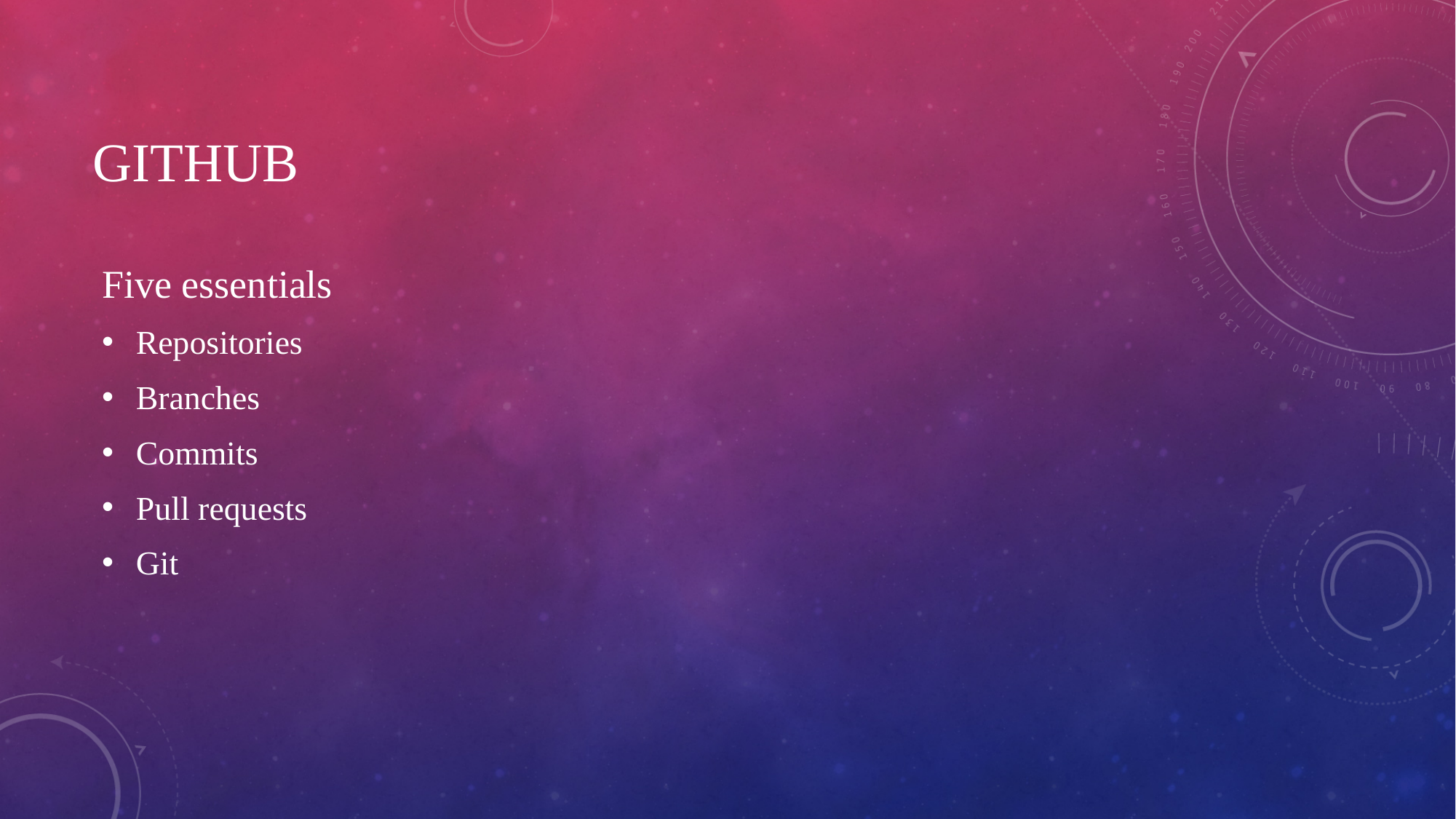

# Github
Five essentials
Repositories
Branches
Commits
Pull requests
Git